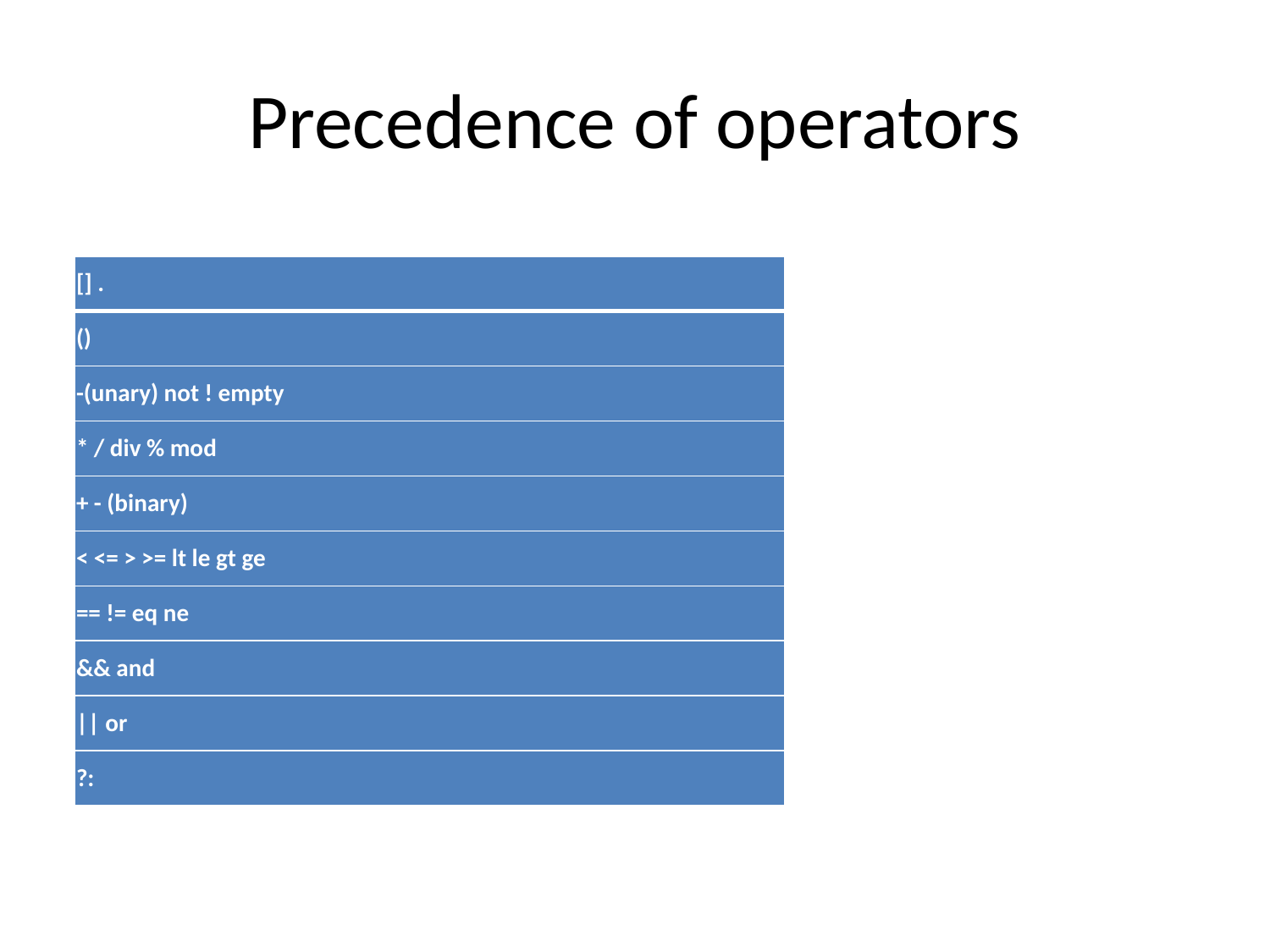

# Precedence of operators
| [] . |
| --- |
| () |
| -(unary) not ! empty |
| \* / div % mod |
| + - (binary) |
| < <= > >= lt le gt ge |
| == != eq ne |
| && and |
| || or |
| ?: |